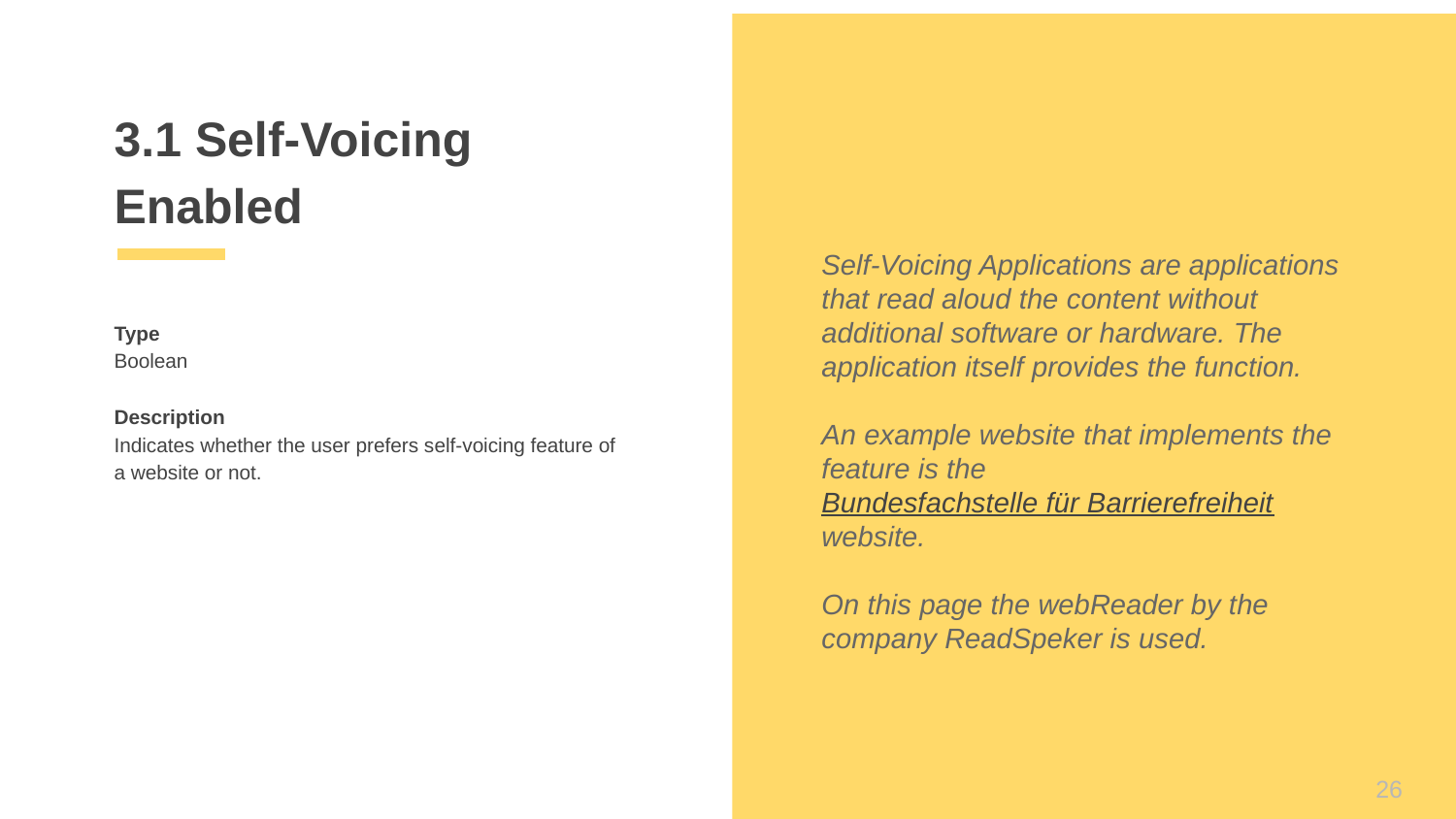

# 3.1 Self-Voicing Enabled
Self-Voicing Applications are applications that read aloud the content without additional software or hardware. The application itself provides the function.

An example website that implements the feature is the Bundesfachstelle für Barrierefreiheit website.

On this page the webReader by the company ReadSpeker is used.
Type
Boolean

Description
Indicates whether the user prefers self-voicing feature of a website or not.

26